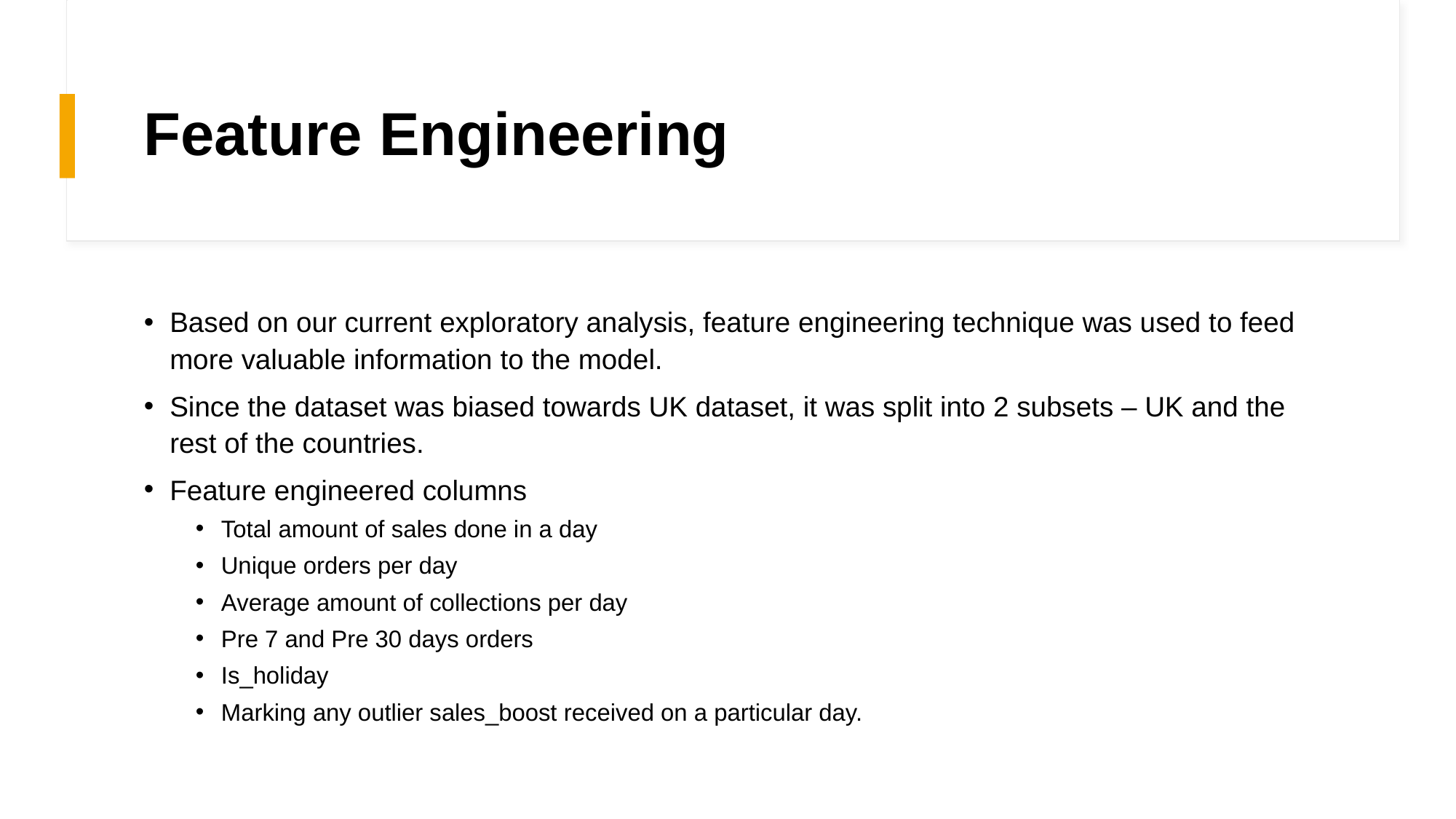

# Feature Engineering
Based on our current exploratory analysis, feature engineering technique was used to feed more valuable information to the model.
Since the dataset was biased towards UK dataset, it was split into 2 subsets – UK and the rest of the countries.
Feature engineered columns
Total amount of sales done in a day
Unique orders per day
Average amount of collections per day
Pre 7 and Pre 30 days orders
Is_holiday
Marking any outlier sales_boost received on a particular day.